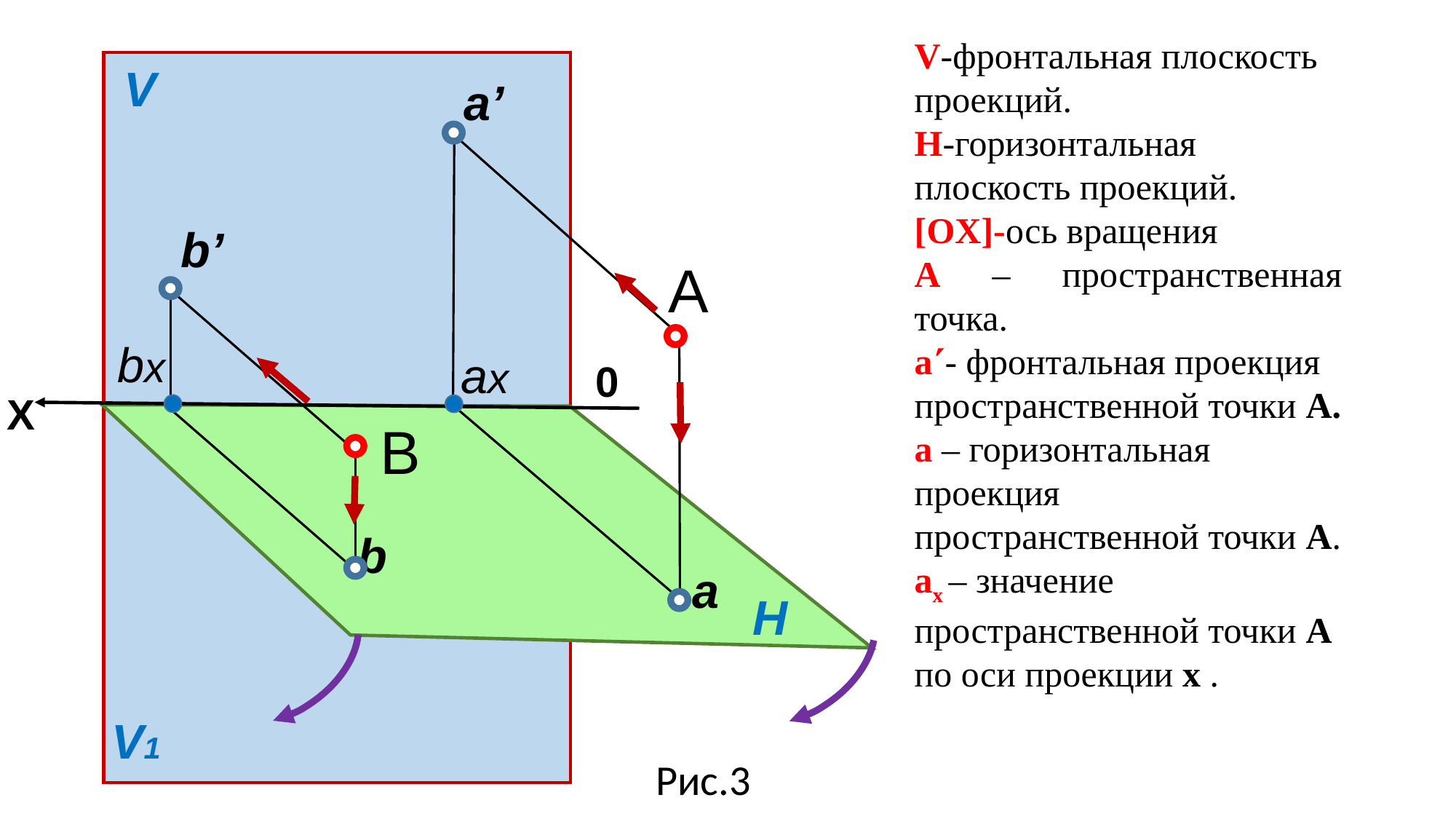

V-фронтальная плоскость проекций.
H-горизонтальная плоскость проекций.
[OX]-ось вращения
А – пространственная точка.
a′- фронтальная проекция
пространственной точки А.
a – горизонтальная проекция
пространственной точки А.
ax – значение пространственной точки А по оси проекции х .

V
a’

b’
A

bx
ax
0
X

B

b
a

H

V1
Рис.3